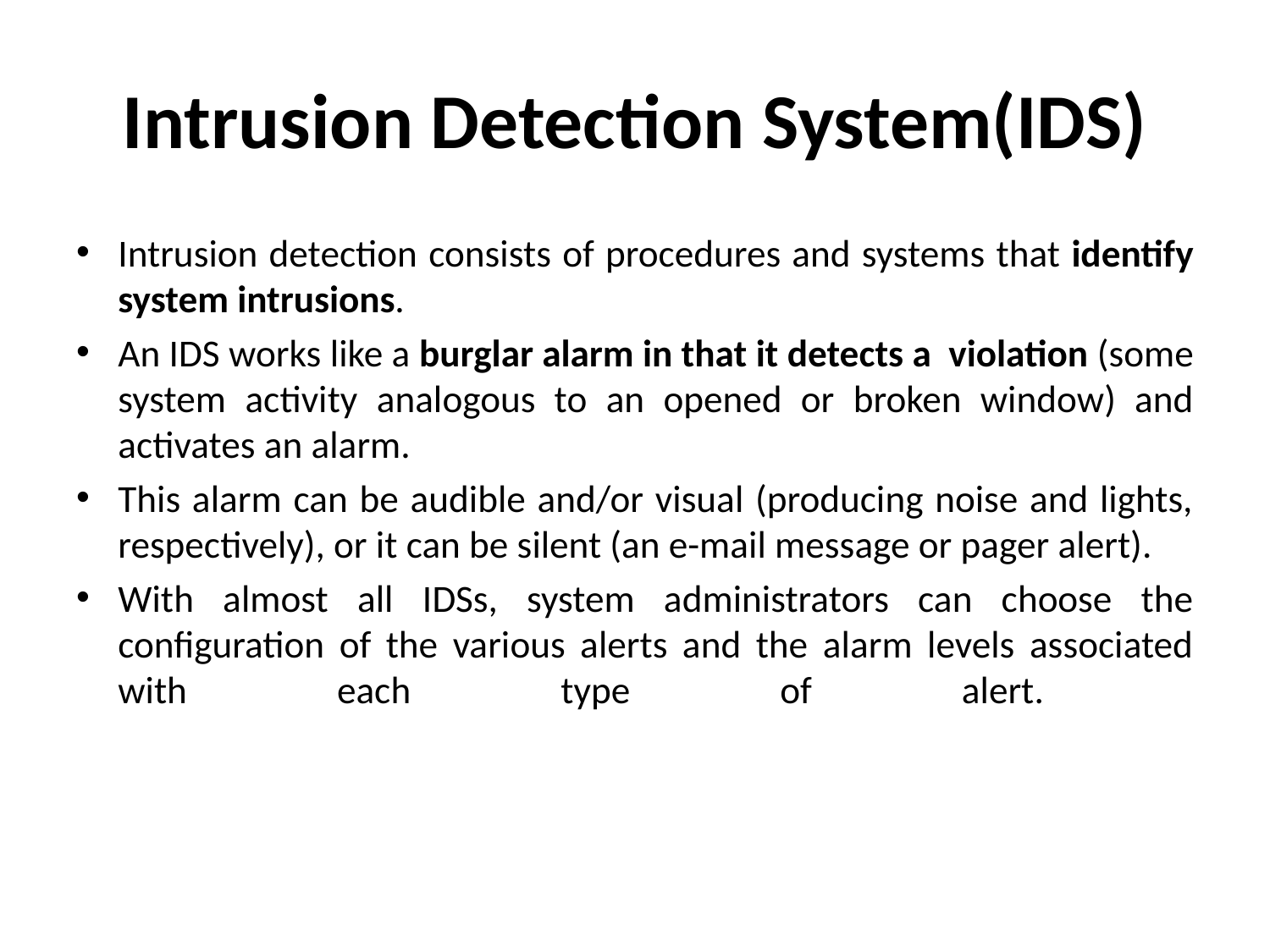

# Intrusion Detection System(IDS)
Intrusion detection consists of procedures and systems that identify system intrusions.
An IDS works like a burglar alarm in that it detects a  violation (some system activity analogous to an opened or broken window) and activates an alarm.
This alarm can be audible and/or visual (producing noise and lights, respectively), or it can be silent (an e-mail message or pager alert).
With almost all IDSs, system administrators can choose the configuration of the various alerts and the alarm levels associated with each type of alert.